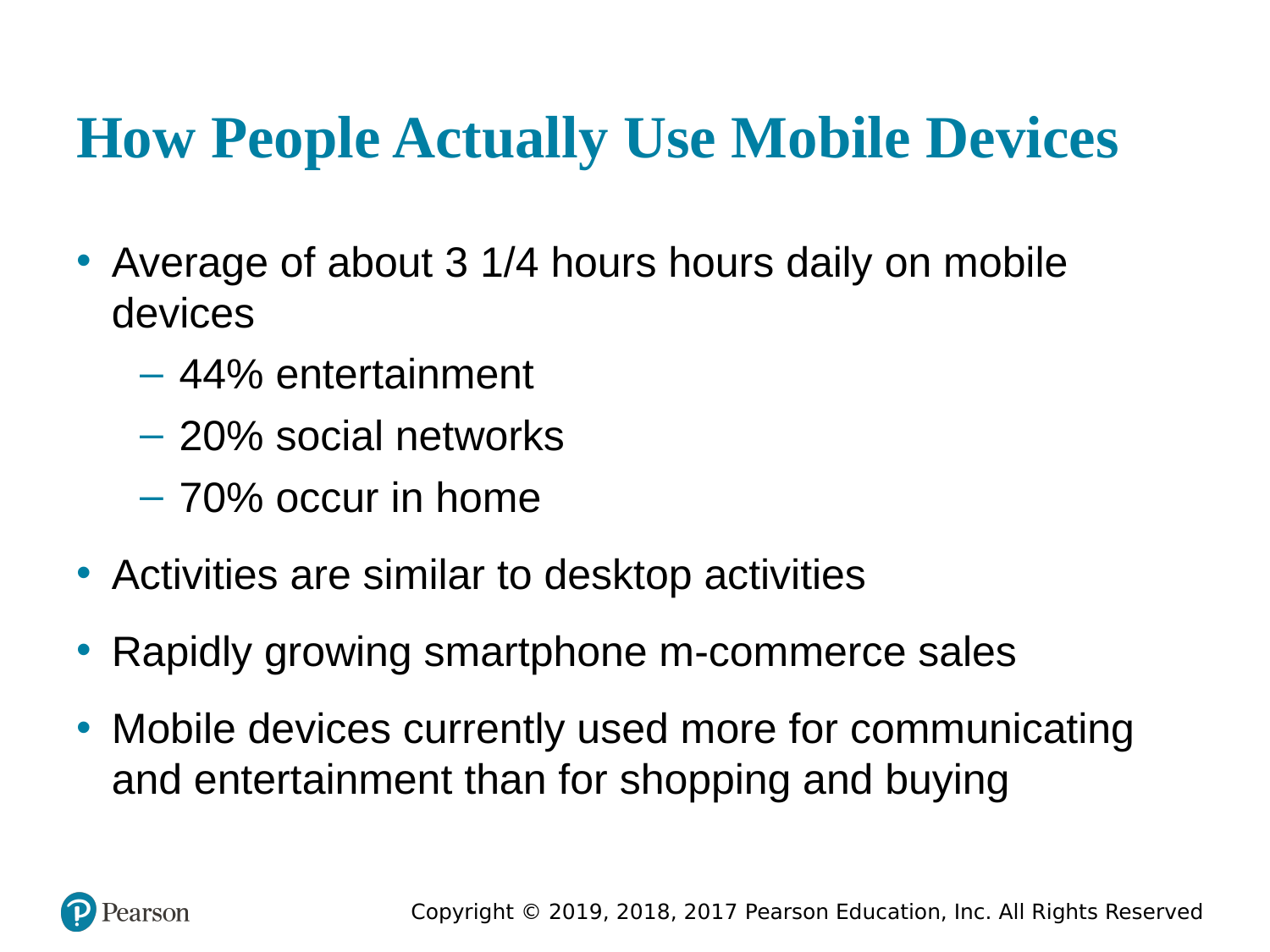

# How People Actually Use Mobile Devices
Average of about 3 1/4 hours hours daily on mobile devices
44% entertainment
20% social networks
70% occur in home
Activities are similar to desktop activities
Rapidly growing smartphone m-commerce sales
Mobile devices currently used more for communicating and entertainment than for shopping and buying